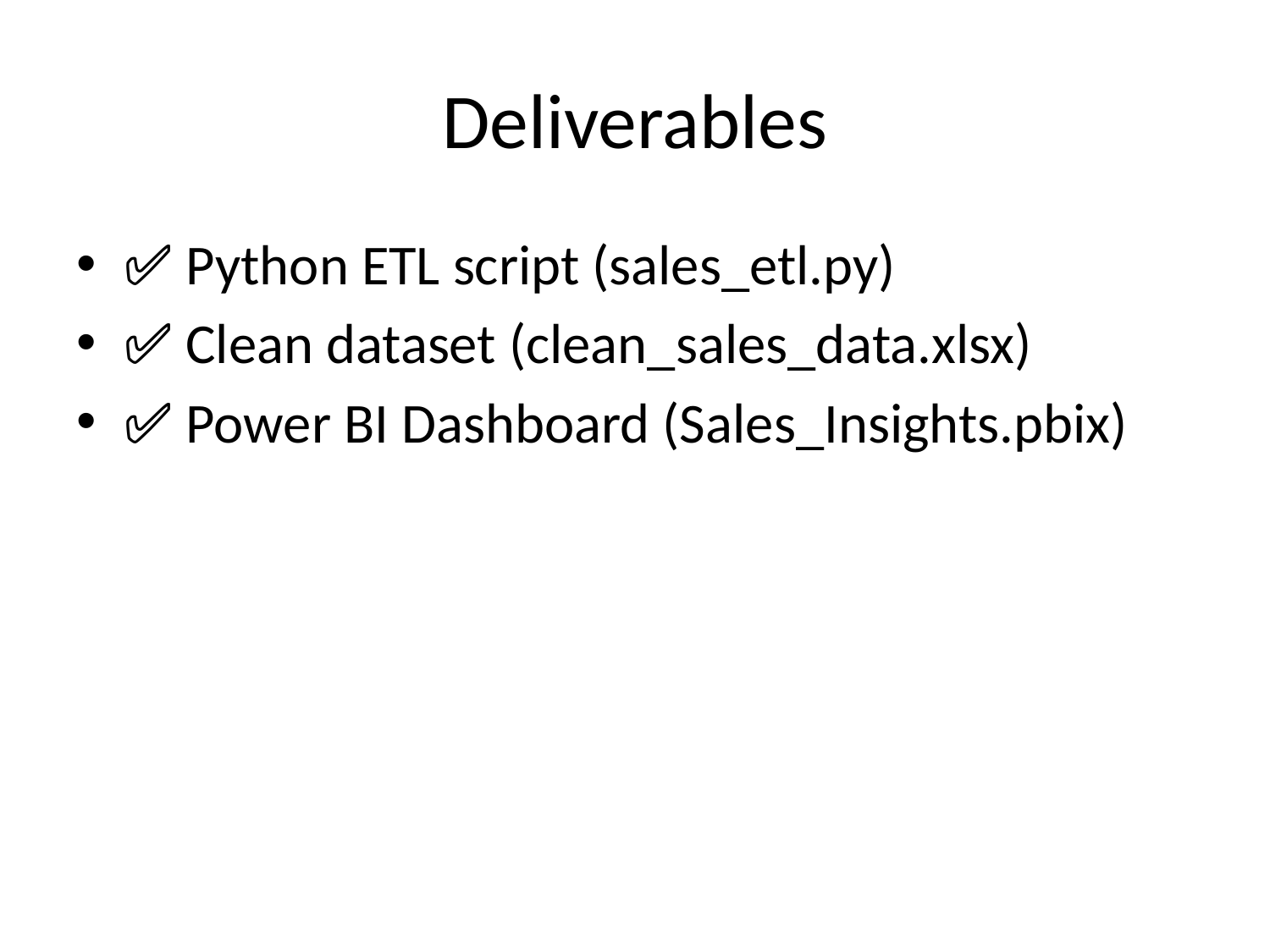

# Deliverables
✅ Python ETL script (sales_etl.py)
✅ Clean dataset (clean_sales_data.xlsx)
✅ Power BI Dashboard (Sales_Insights.pbix)